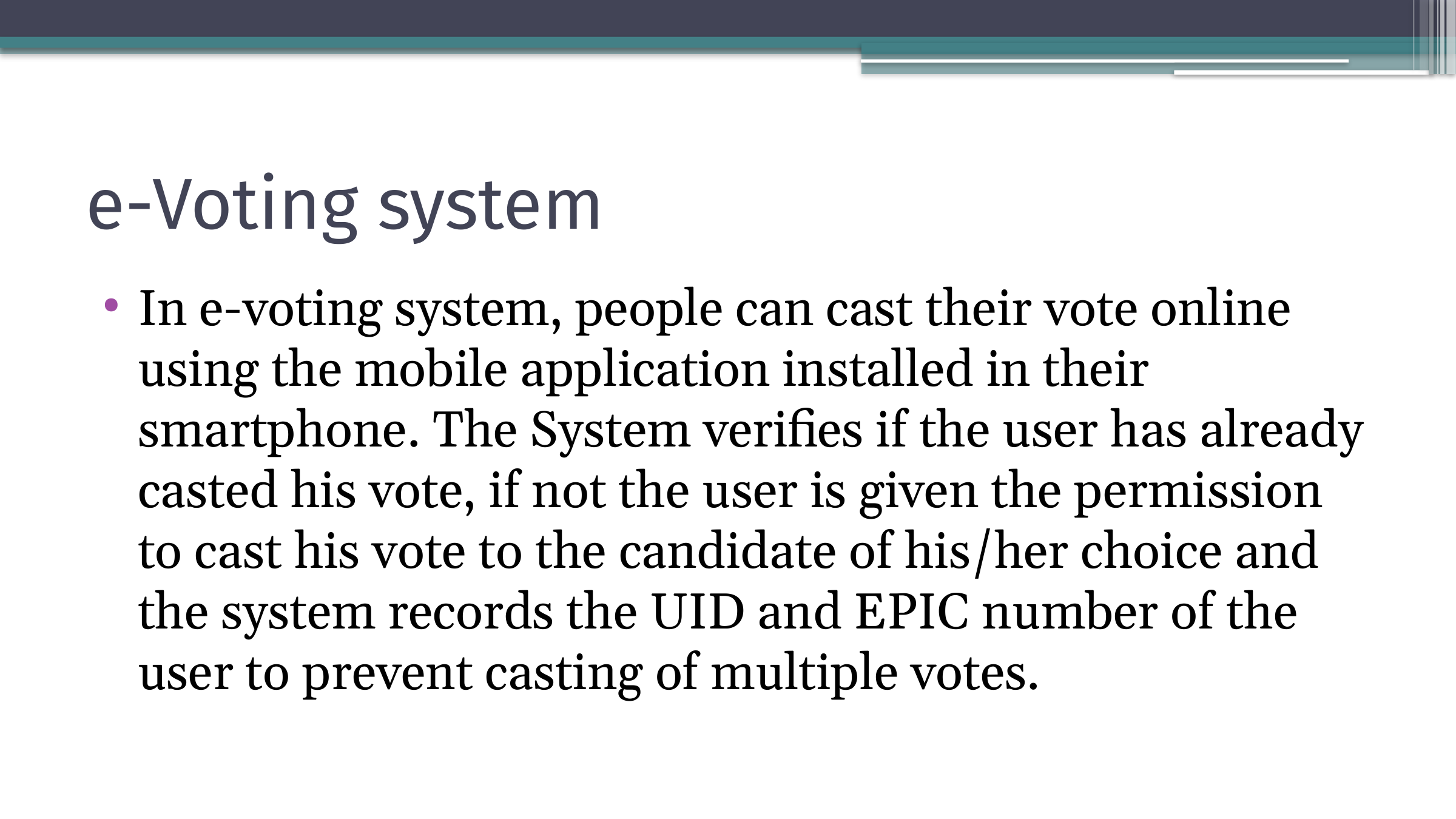

# e-Voting system
In e-voting system, people can cast their vote online using the mobile application installed in their smartphone. The System verifies if the user has already casted his vote, if not the user is given the permission to cast his vote to the candidate of his/her choice and the system records the UID and EPIC number of the user to prevent casting of multiple votes.